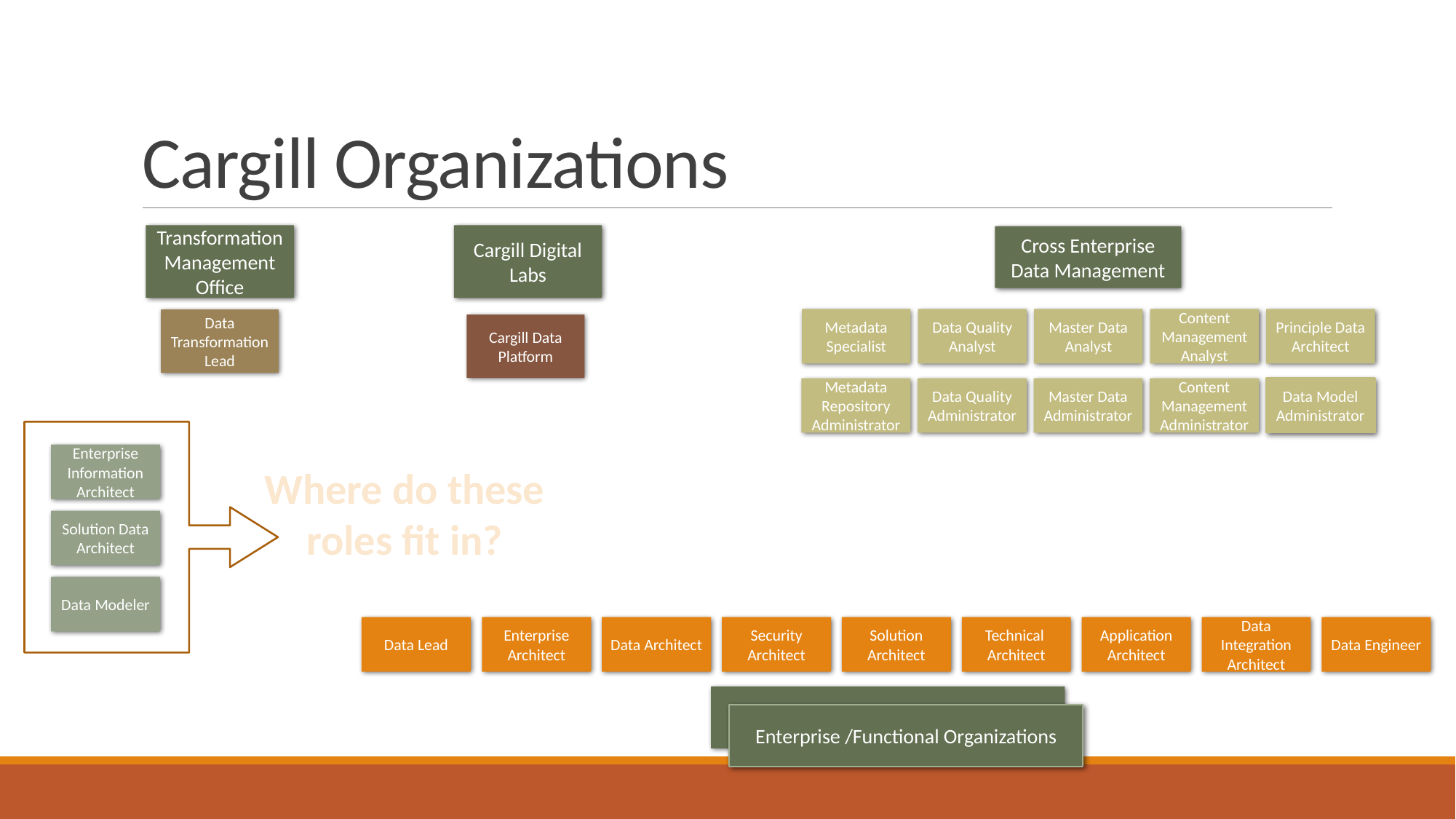

# Cargill Organizations
Transformation Management Office
Cargill Digital Labs
Cross Enterprise Data Management
Metadata Specialist
Data Quality Analyst
Master Data Analyst
Content Management Analyst
Principle Data Architect
Data Transformation Lead
Cargill Data Platform
Metadata Repository Administrator
Data Quality Administrator
Master Data Administrator
Content Management Administrator
Data Model Administrator

Enterprise Information Architect
Where do these roles fit in?
Solution Data Architect
Data Modeler
Data Lead
Enterprise Architect
Data Architect
Security Architect
Solution Architect
Technical  Architect
Application Architect
Data Integration Architect
Data Engineer
Enterprise /Functional Organizations
Enterprise /Functional Organizations